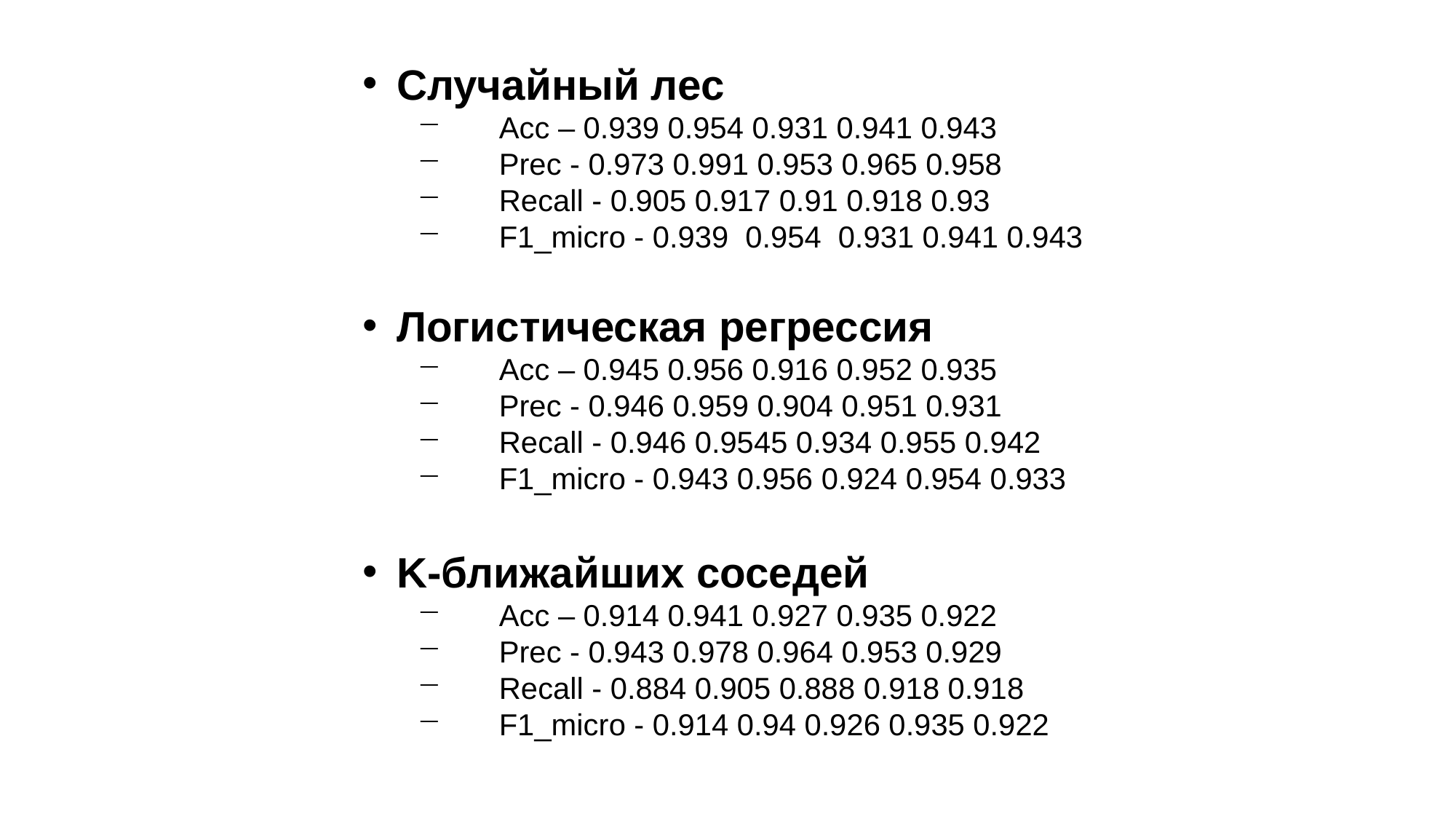

Случайный лес
Acc – 0.939 0.954 0.931 0.941 0.943
Prec - 0.973 0.991 0.953 0.965 0.958
Recall - 0.905 0.917 0.91 0.918 0.93
F1_micro - 0.939  0.954  0.931 0.941 0.943

Логистическая регрессия
Acc – 0.945 0.956 0.916 0.952 0.935
Prec - 0.946 0.959 0.904 0.951 0.931
Recall - 0.946 0.9545 0.934 0.955 0.942
F1_micro - 0.943 0.956 0.924 0.954 0.933

K-ближайших соседей
Acc – 0.914 0.941 0.927 0.935 0.922
Prec - 0.943 0.978 0.964 0.953 0.929
Recall - 0.884 0.905 0.888 0.918 0.918
F1_micro - 0.914 0.94 0.926 0.935 0.922